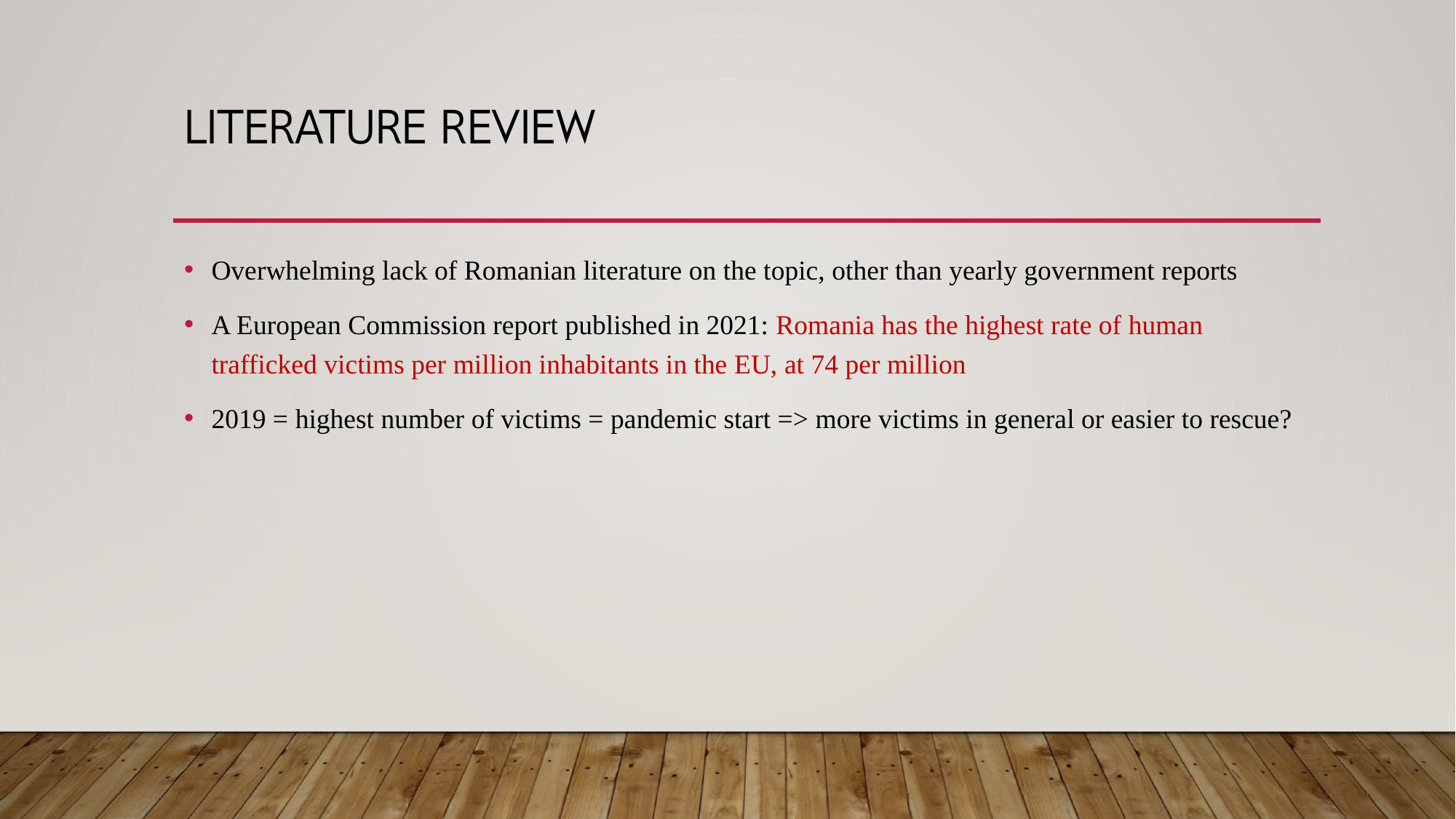

# LITERATURE REVIEW
Overwhelming lack of Romanian literature on the topic, other than yearly government reports
A European Commission report published in 2021: Romania has the highest rate of human trafficked victims per million inhabitants in the EU, at 74 per million
2019 = highest number of victims = pandemic start => more victims in general or easier to rescue?